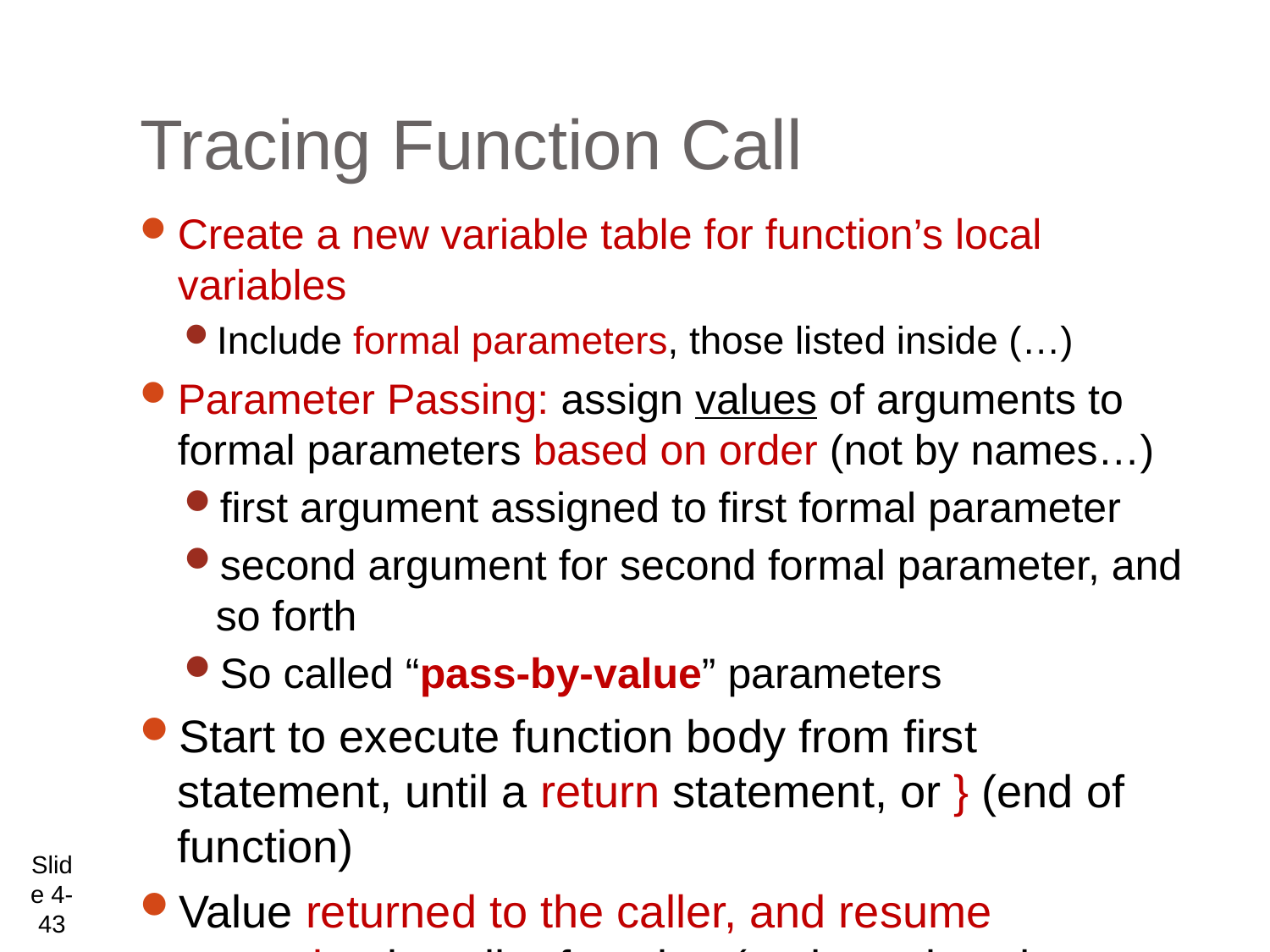

# Tracing Function Call
Create a new variable table for function’s local variables
Include formal parameters, those listed inside (…)
Parameter Passing: assign values of arguments to formal parameters based on order (not by names…)
first argument assigned to first formal parameter
second argument for second formal parameter, and so forth
So called “pass-by-value” parameters
Start to execute function body from first statement, until a return statement, or } (end of  function)
Value returned to the caller, and resume execution in caller function (at the point where function is called)
Slide 4- 43